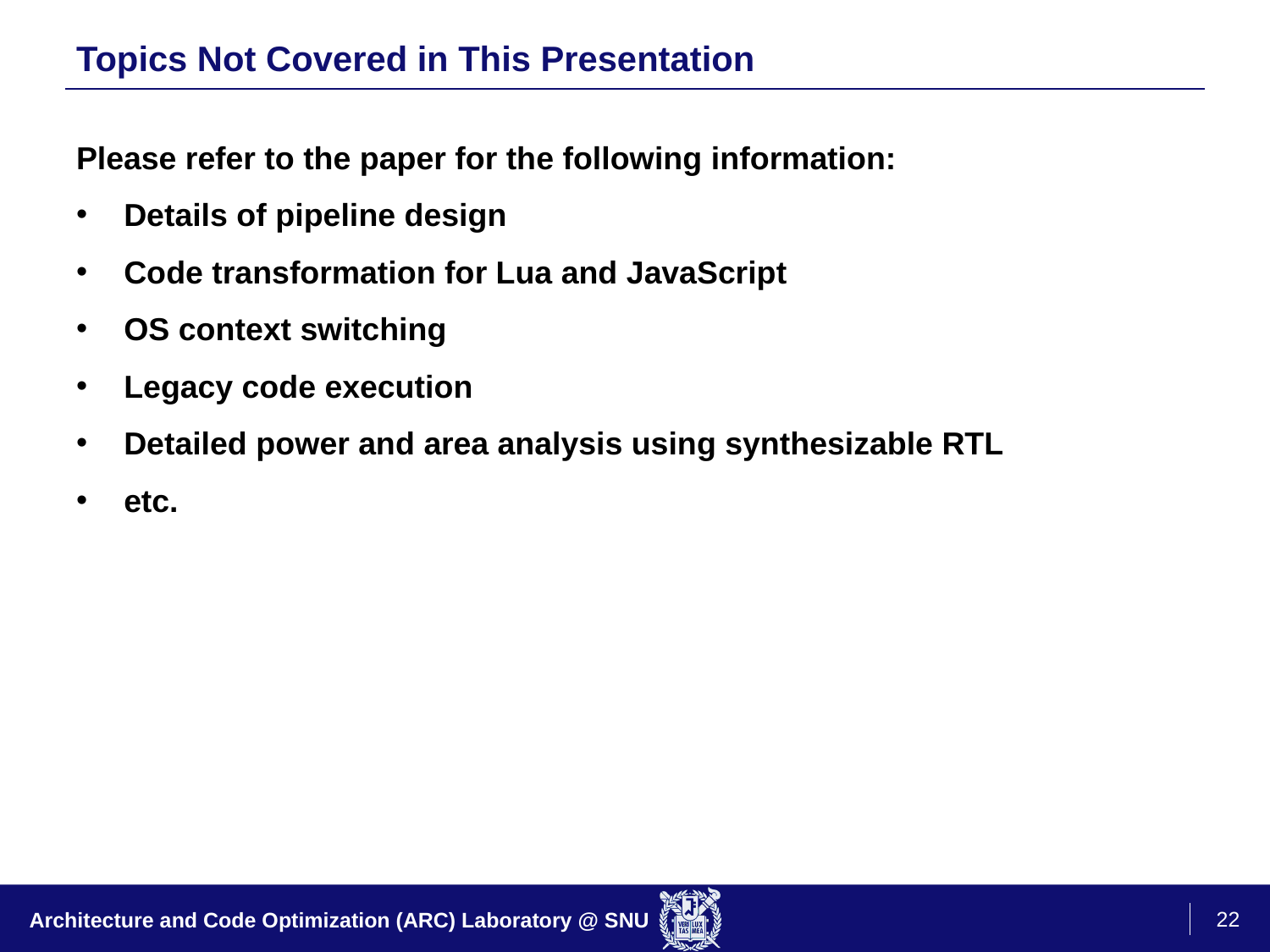

# Topics Not Covered in This Presentation
Please refer to the paper for the following information:
Details of pipeline design
Code transformation for Lua and JavaScript
OS context switching
Legacy code execution
Detailed power and area analysis using synthesizable RTL
etc.
22